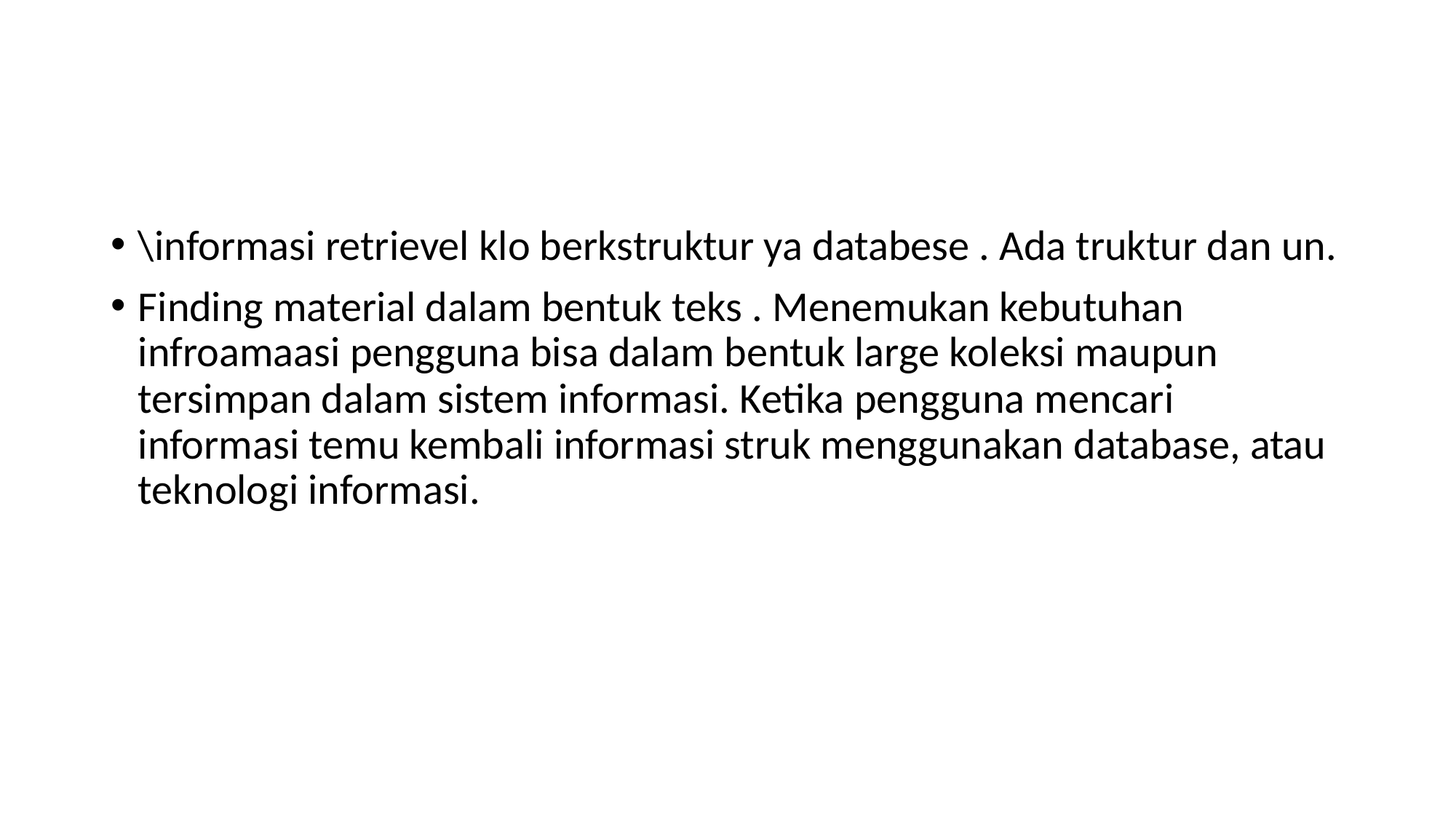

#
\informasi retrievel klo berkstruktur ya databese . Ada truktur dan un.
Finding material dalam bentuk teks . Menemukan kebutuhan infroamaasi pengguna bisa dalam bentuk large koleksi maupun tersimpan dalam sistem informasi. Ketika pengguna mencari informasi temu kembali informasi struk menggunakan database, atau teknologi informasi.